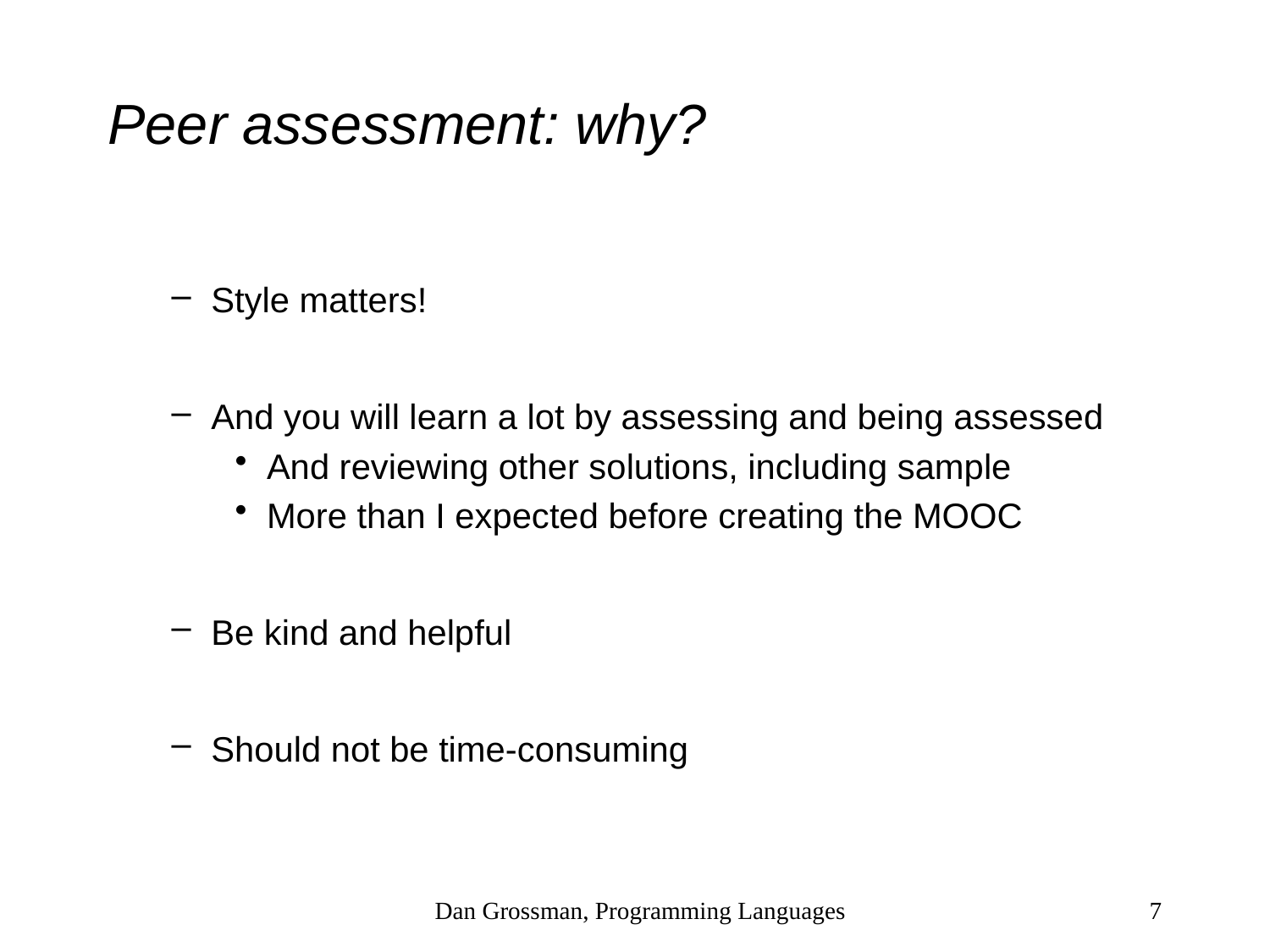

# Peer assessment: why?

Style matters!

And you will learn a lot by assessing and being assessed
And reviewing other solutions, including sample
More than I expected before creating the MOOC

Be kind and helpful

Should not be time-consuming

Dan Grossman, Programming Languages
7